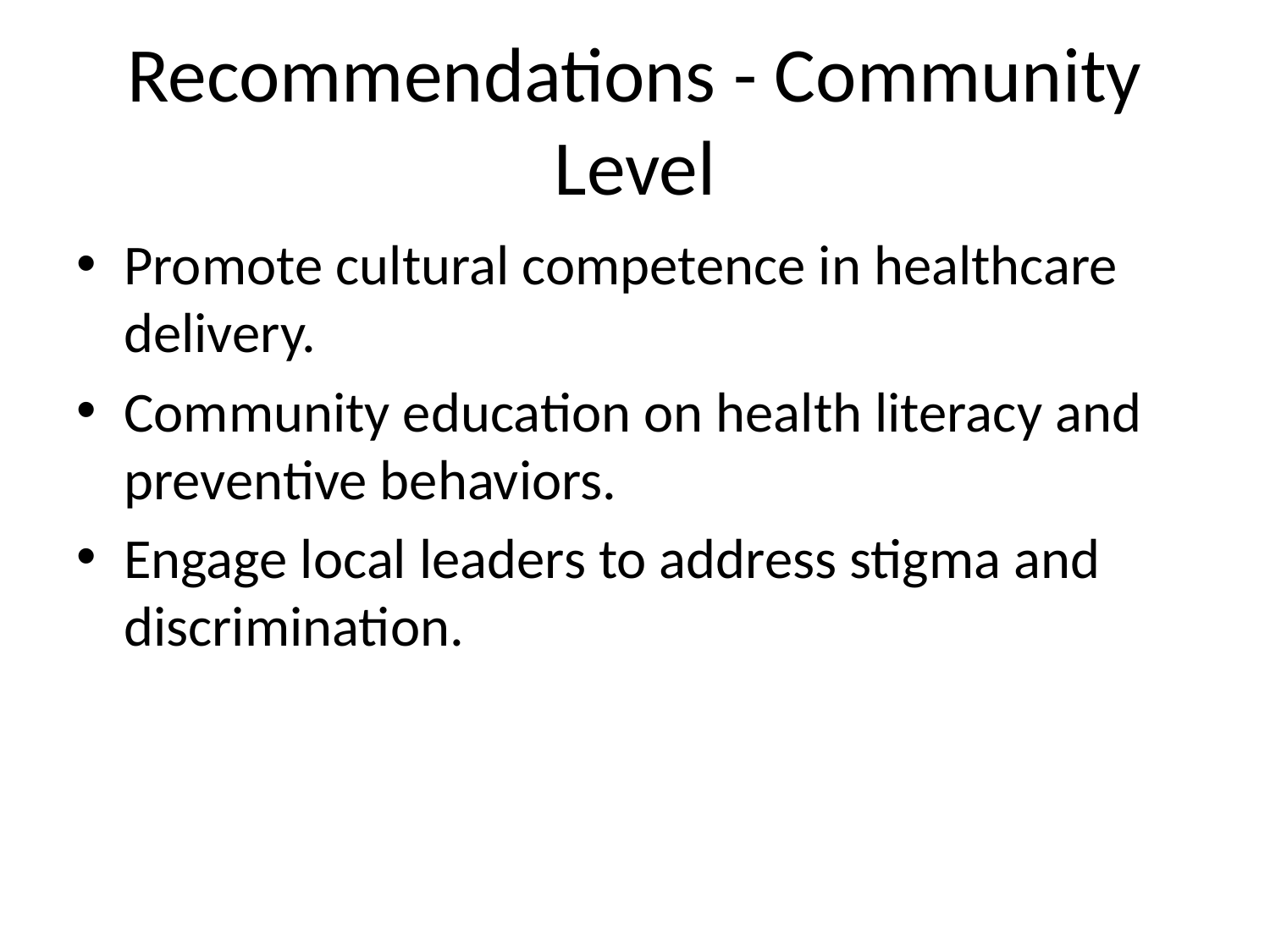

# Recommendations - Community Level
Promote cultural competence in healthcare delivery.
Community education on health literacy and preventive behaviors.
Engage local leaders to address stigma and discrimination.